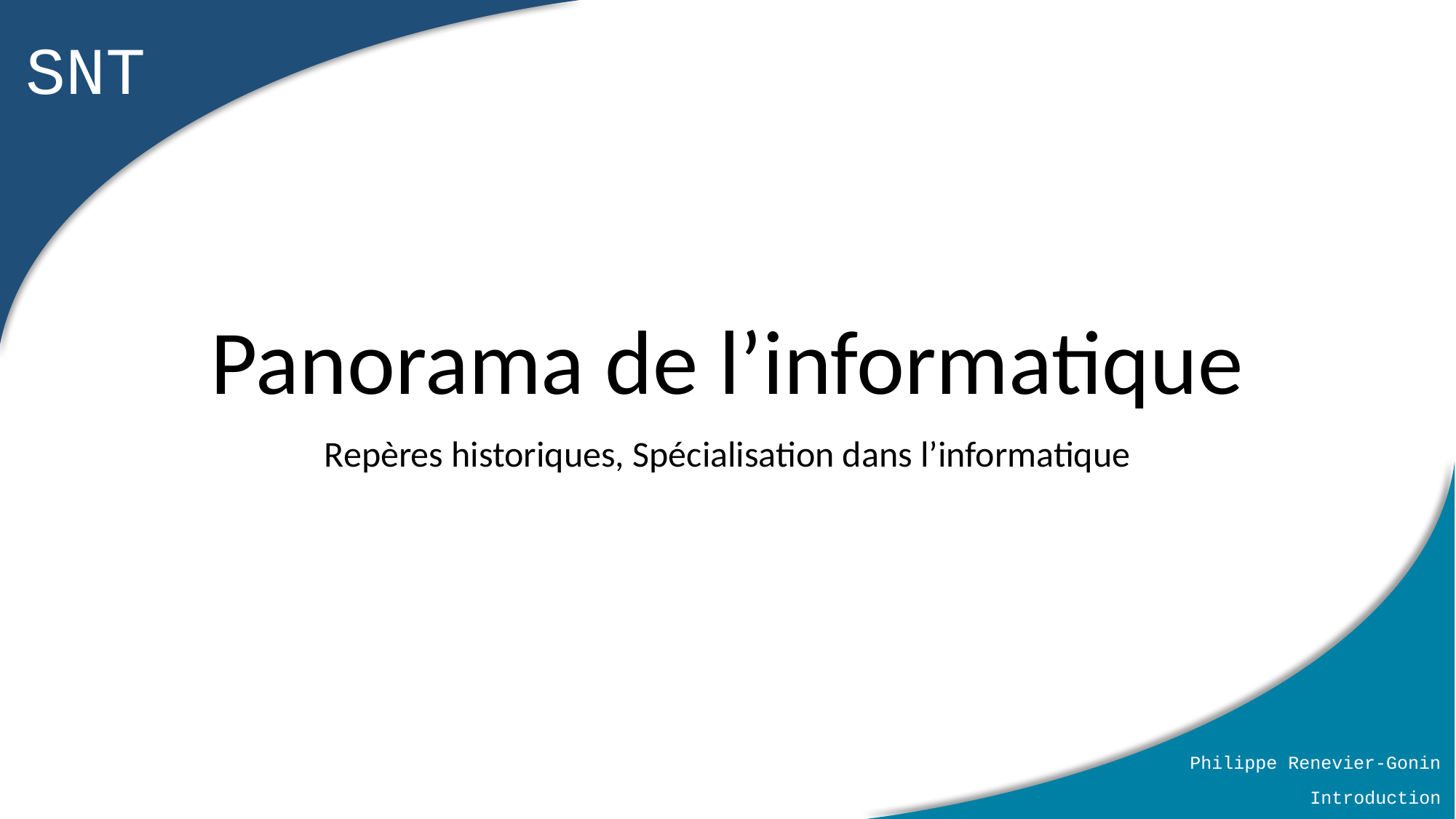

# Panorama de l’informatique
Repères historiques, Spécialisation dans l’informatique